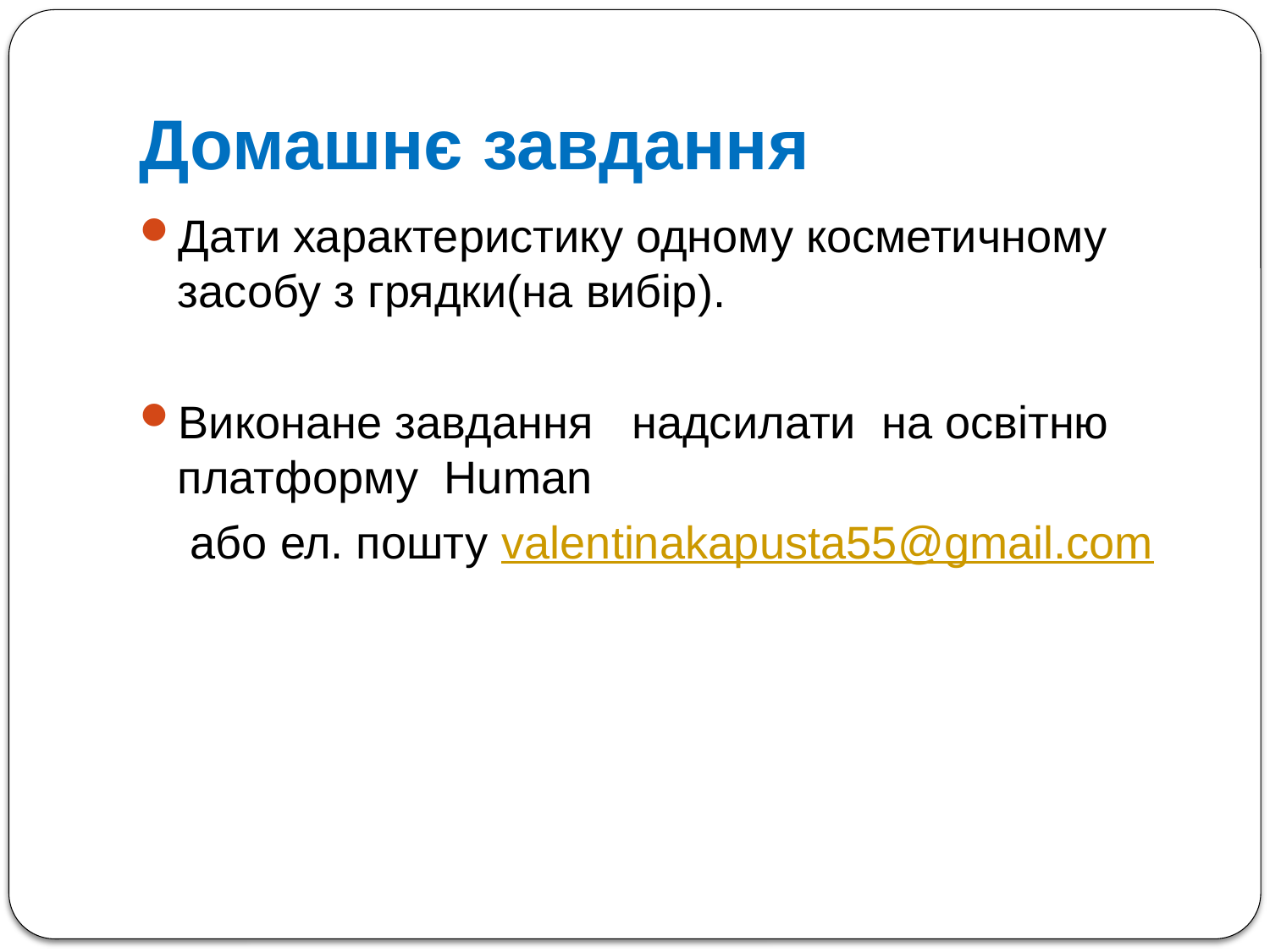

# Домашнє завдання
Дати характеристику одному косметичному засобу з грядки(на вибір).

Виконане завдання   надсилати  на освітню платформу  Human
    або ел. пошту valentinakapusta55@gmail.com